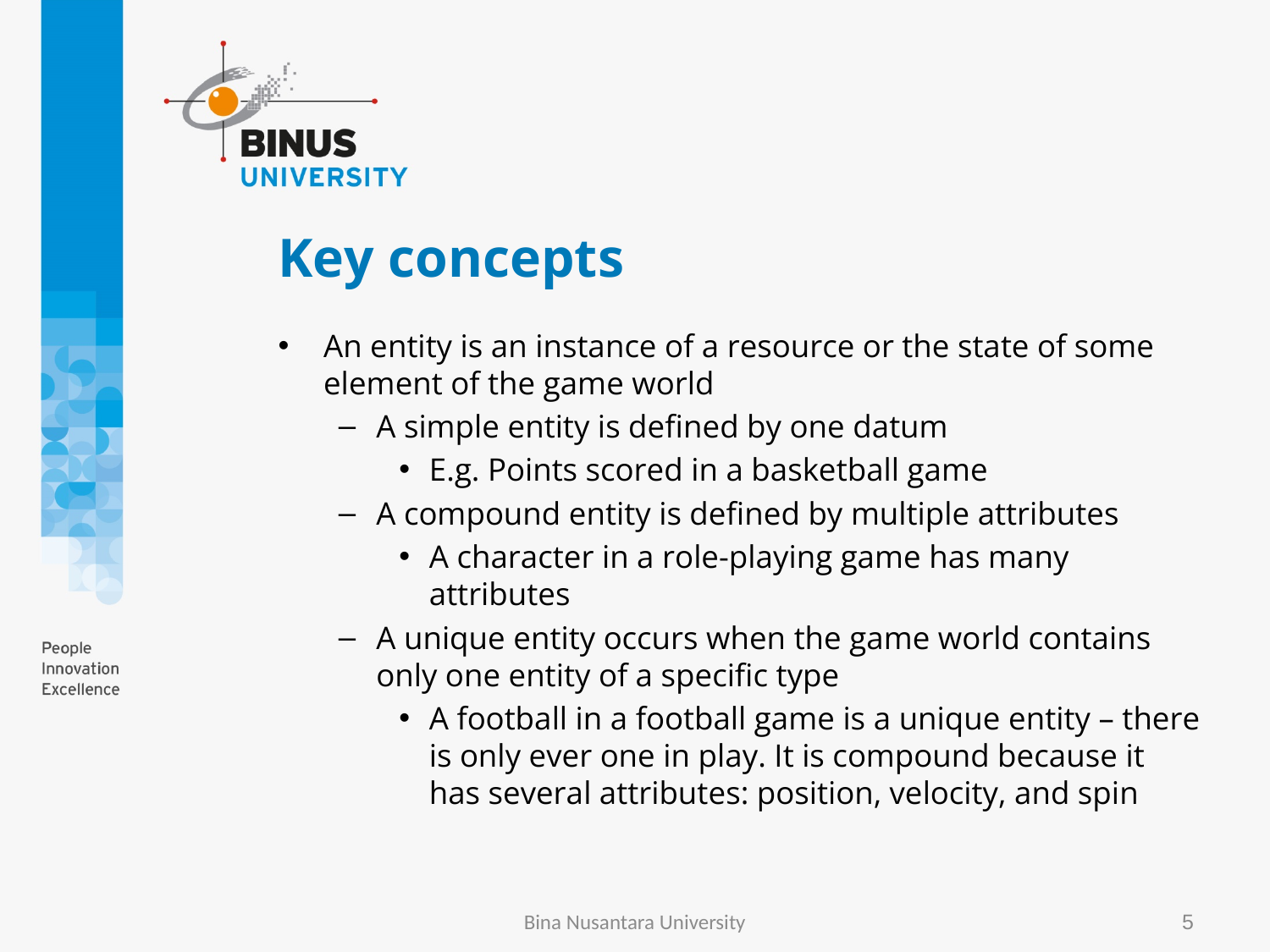

# Key concepts
An entity is an instance of a resource or the state of some element of the game world
A simple entity is defined by one datum
E.g. Points scored in a basketball game
A compound entity is defined by multiple attributes
A character in a role-playing game has many attributes
A unique entity occurs when the game world contains only one entity of a specific type
A football in a football game is a unique entity – there is only ever one in play. It is compound because it has several attributes: position, velocity, and spin

Bina Nusantara University
5